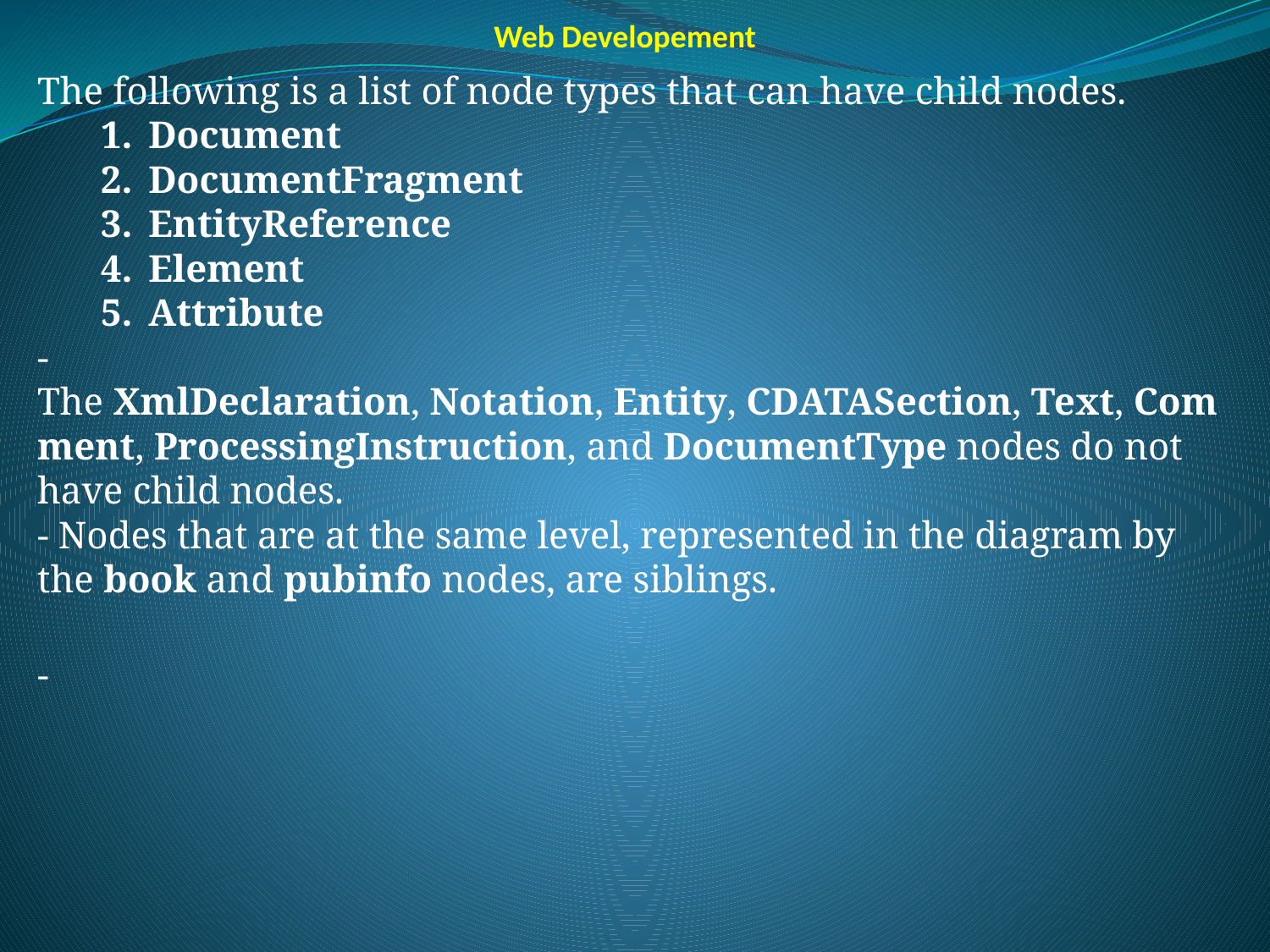

Web Developement
The following is a list of node types that can have child nodes.
Document
DocumentFragment
EntityReference
Element
Attribute
-The XmlDeclaration, Notation, Entity, CDATASection, Text, Comment, ProcessingInstruction, and DocumentType nodes do not have child nodes.
- Nodes that are at the same level, represented in the diagram by the book and pubinfo nodes, are siblings.

-